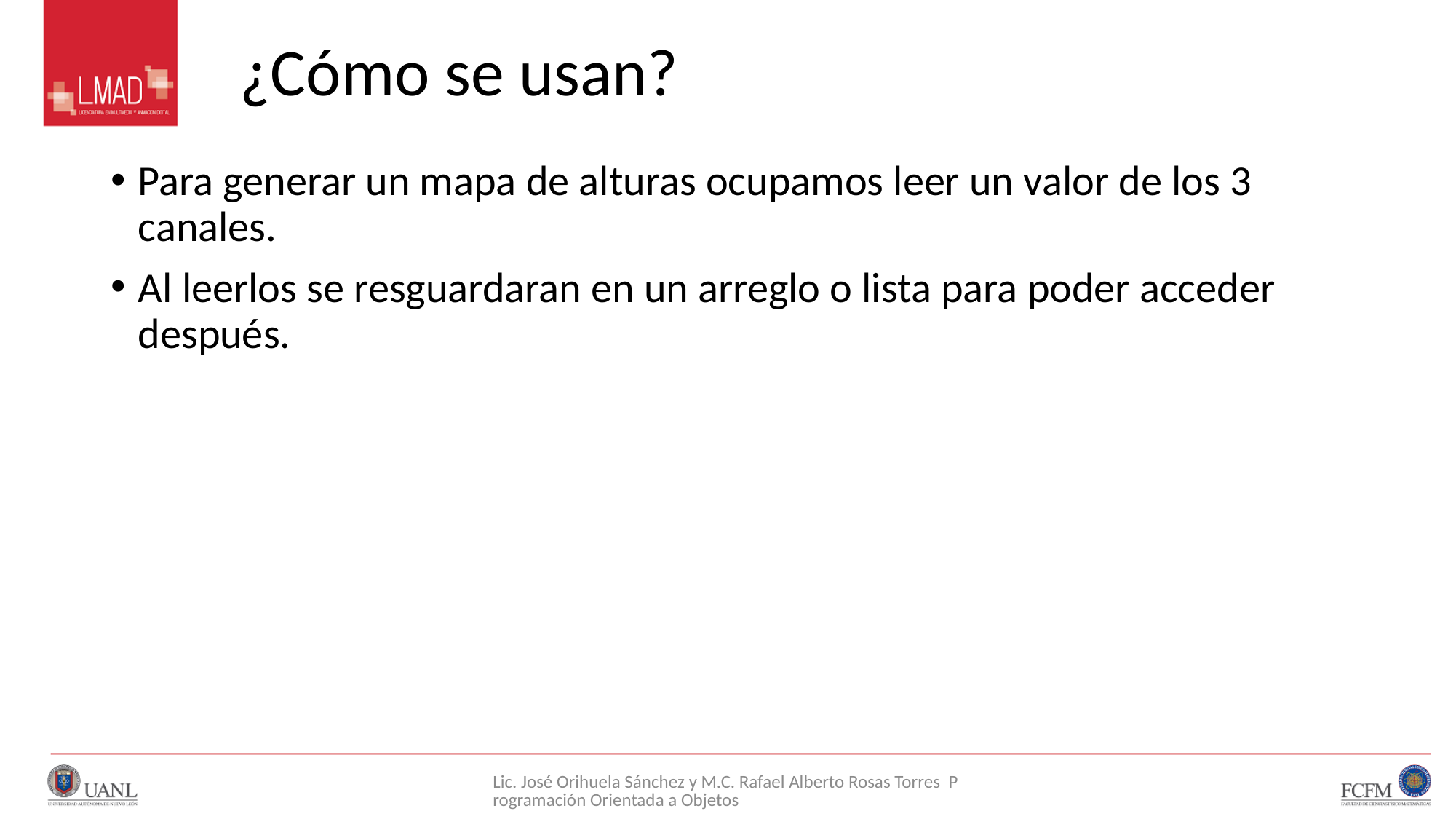

# ¿Cómo se usan?
Para generar un mapa de alturas ocupamos leer un valor de los 3 canales.
Al leerlos se resguardaran en un arreglo o lista para poder acceder después.

Lic. José Orihuela Sánchez y M.C. Rafael Alberto Rosas Torres  Programación Orientada a Objetos